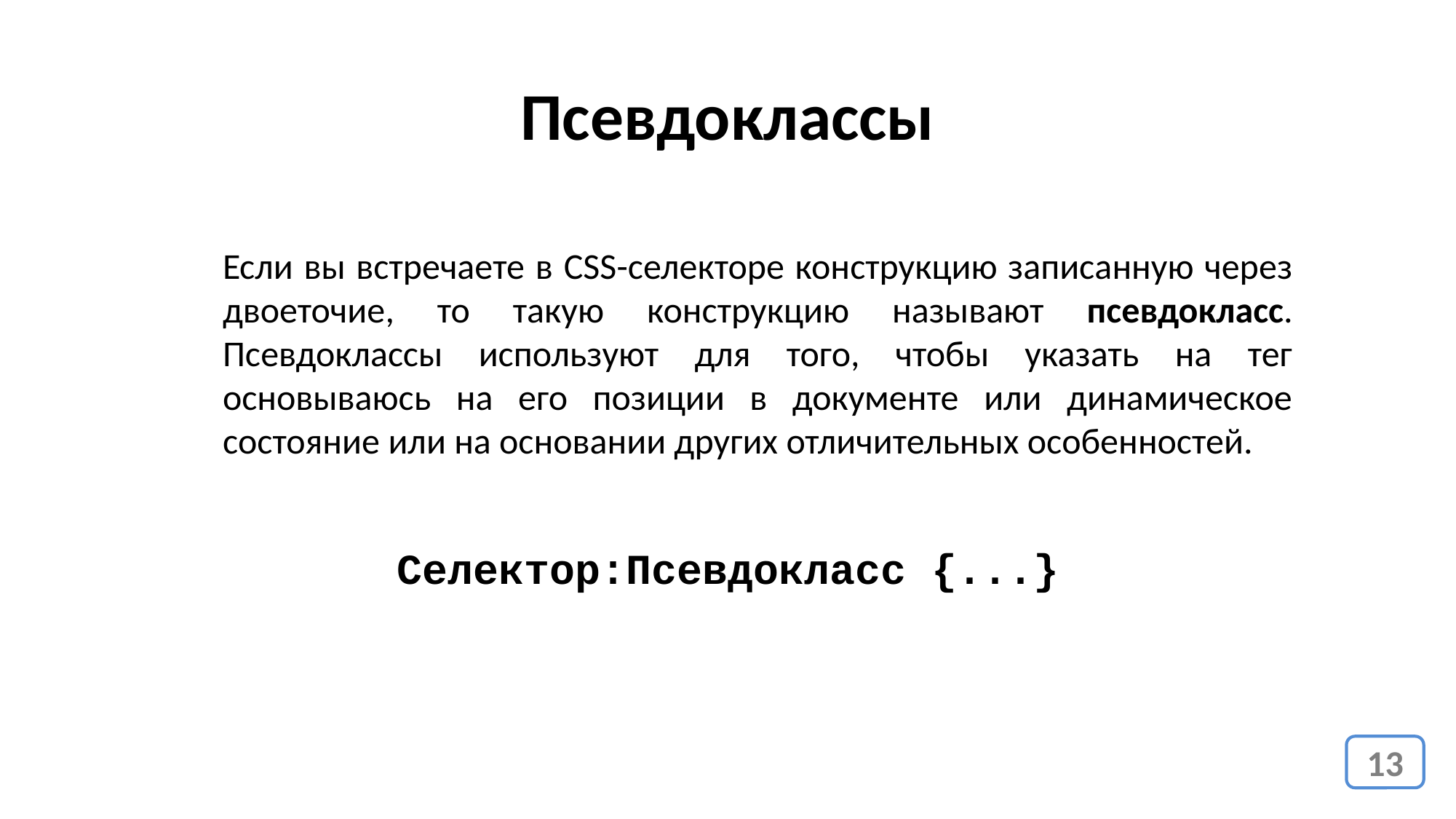

Псевдоклассы
Если вы встречаете в CSS-селекторе конструкцию записанную через двоеточие, то такую конструкцию называют псевдокласс. Псевдоклассы используют для того, чтобы указать на тег основываюсь на его позиции в документе или динамическое состояние или на основании других отличительных особенностей.
Селектор:Псевдокласс {...}
13